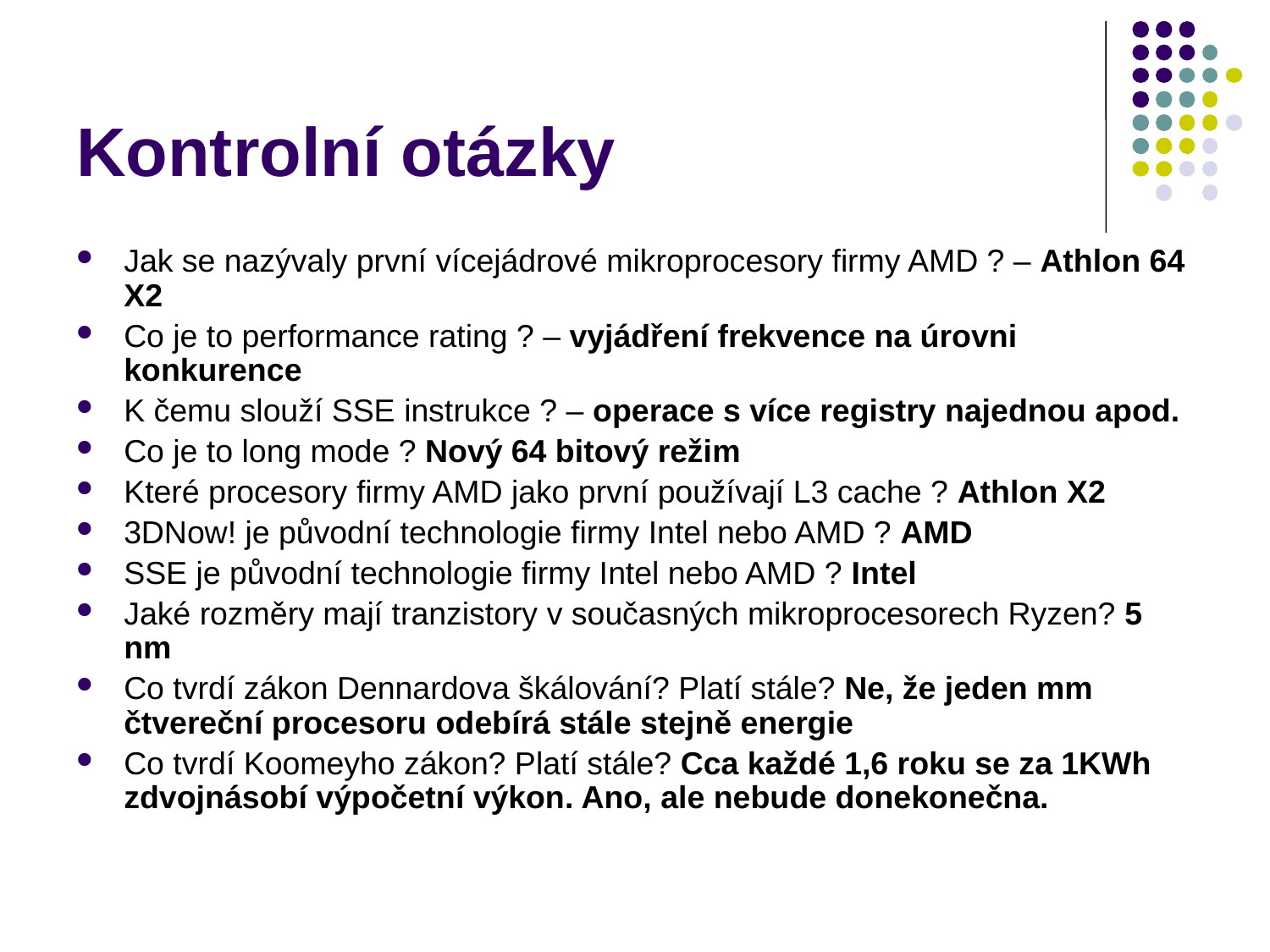

# Kontrolní otázky
Jak se nazývaly první vícejádrové mikroprocesory firmy AMD ? – Athlon 64 X2
Co je to performance rating ? – vyjádření frekvence na úrovni konkurence
K čemu slouží SSE instrukce ? – operace s více registry najednou apod.
Co je to long mode ? Nový 64 bitový režim
Které procesory firmy AMD jako první používají L3 cache ? Athlon X2
3DNow! je původní technologie firmy Intel nebo AMD ? AMD
SSE je původní technologie firmy Intel nebo AMD ? Intel
Jaké rozměry mají tranzistory v současných mikroprocesorech Ryzen? 5 nm
Co tvrdí zákon Dennardova škálování? Platí stále? Ne, že jeden mm čtvereční procesoru odebírá stále stejně energie
Co tvrdí Koomeyho zákon? Platí stále? Cca každé 1,6 roku se za 1KWh zdvojnásobí výpočetní výkon. Ano, ale nebude donekonečna.